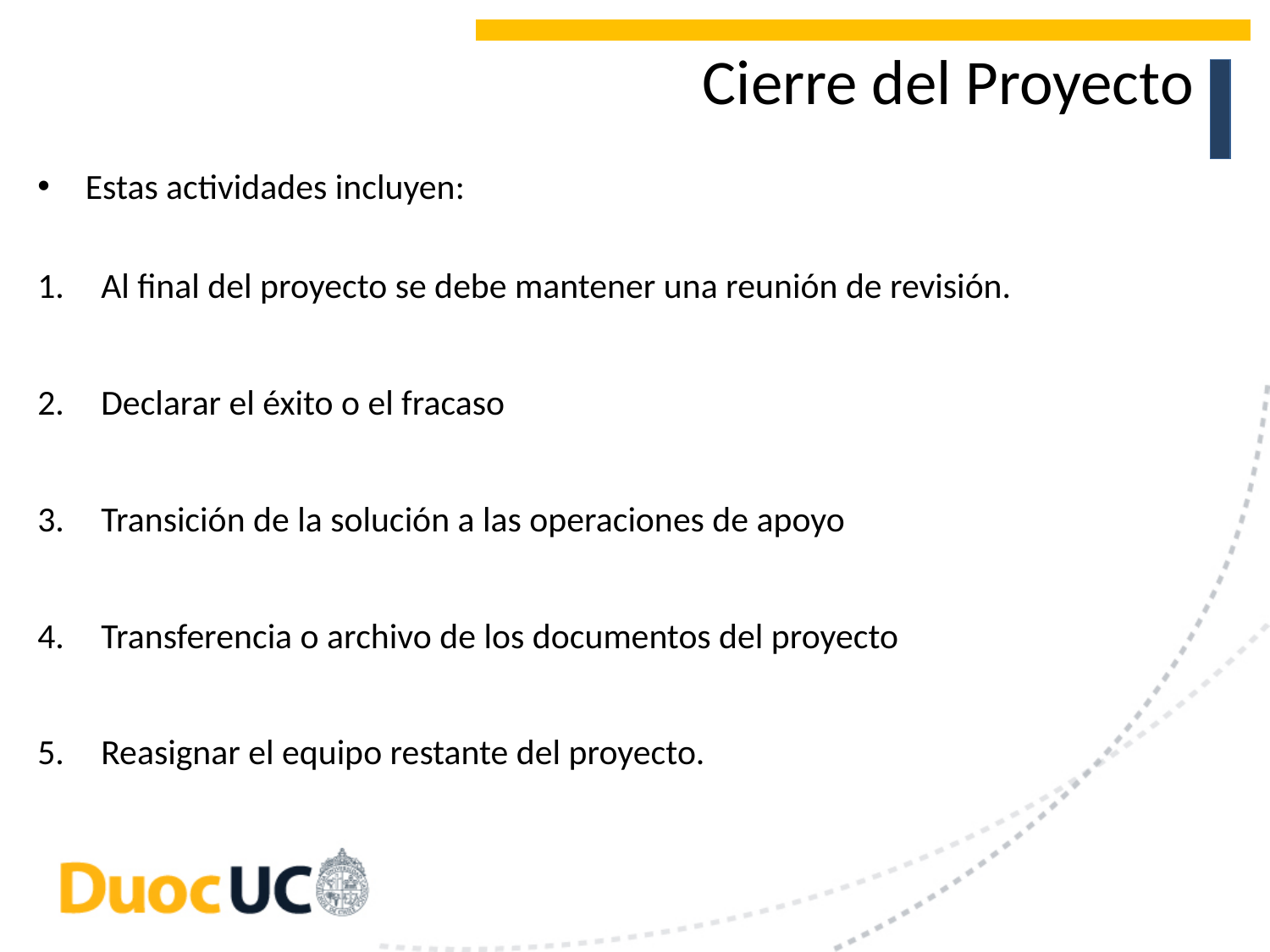

# Cierre del Proyecto
Estas actividades incluyen:

Al final del proyecto se debe mantener una reunión de revisión.

Declarar el éxito o el fracaso

Transición de la solución a las operaciones de apoyo

Transferencia o archivo de los documentos del proyecto

Reasignar el equipo restante del proyecto.